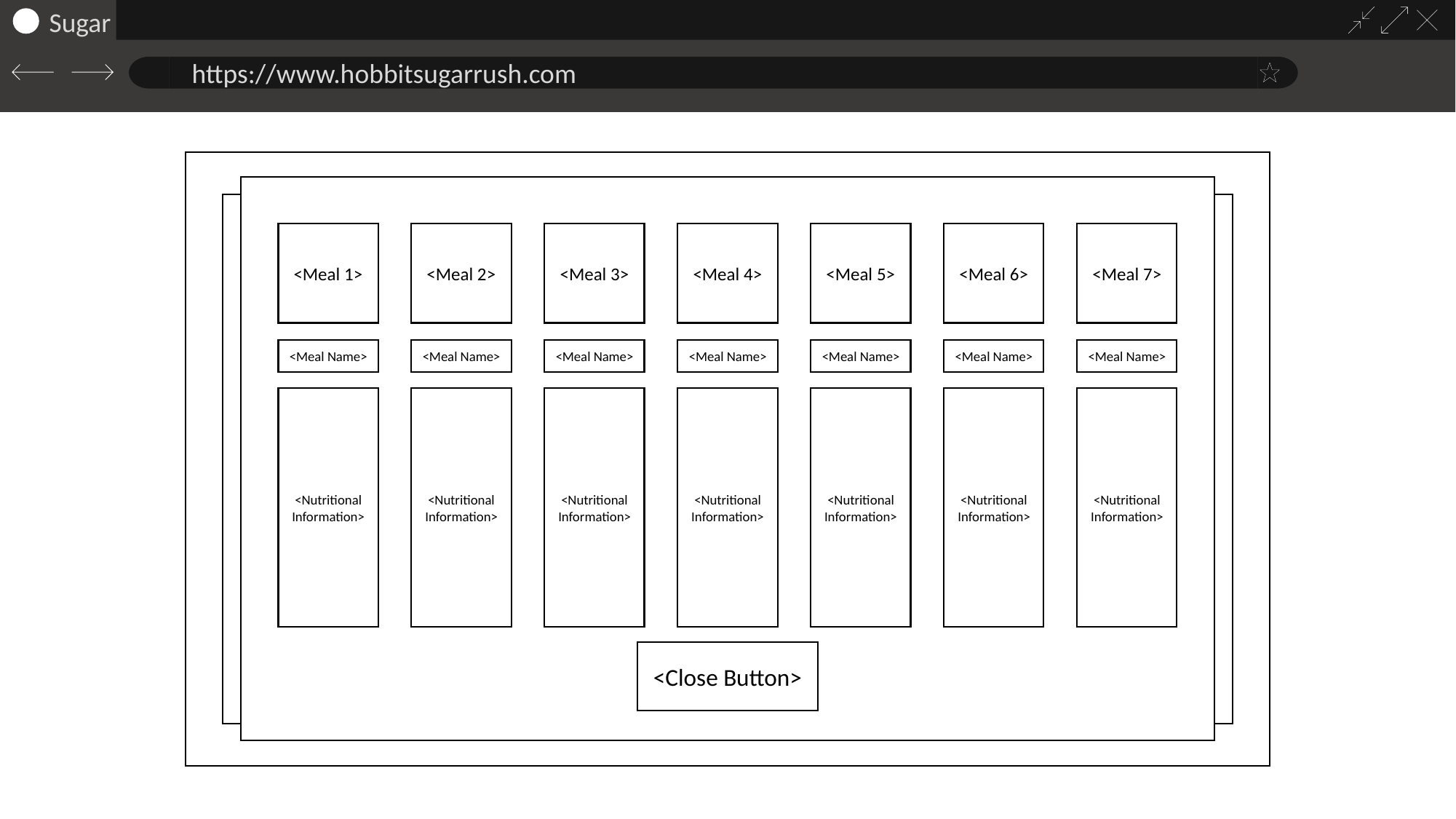

<Meal 1>
<Meal Name>
<Nutritional Information>
<Meal 2>
<Meal Name>
<Nutritional Information>
<Meal 3>
<Meal Name>
<Nutritional Information>
<Meal 4>
<Meal Name>
<Nutritional Information>
<Meal 5>
<Meal Name>
<Nutritional Information>
<Meal 6>
<Meal Name>
<Nutritional Information>
<Meal 7>
<Meal Name>
<Nutritional Information>
<Close Button>
<Hobbit Image>

<Game End Title>
<Score Text>
<Game Summary Text>
<Meal Summary Button>
<Home Button>
<Share Results Button>
?